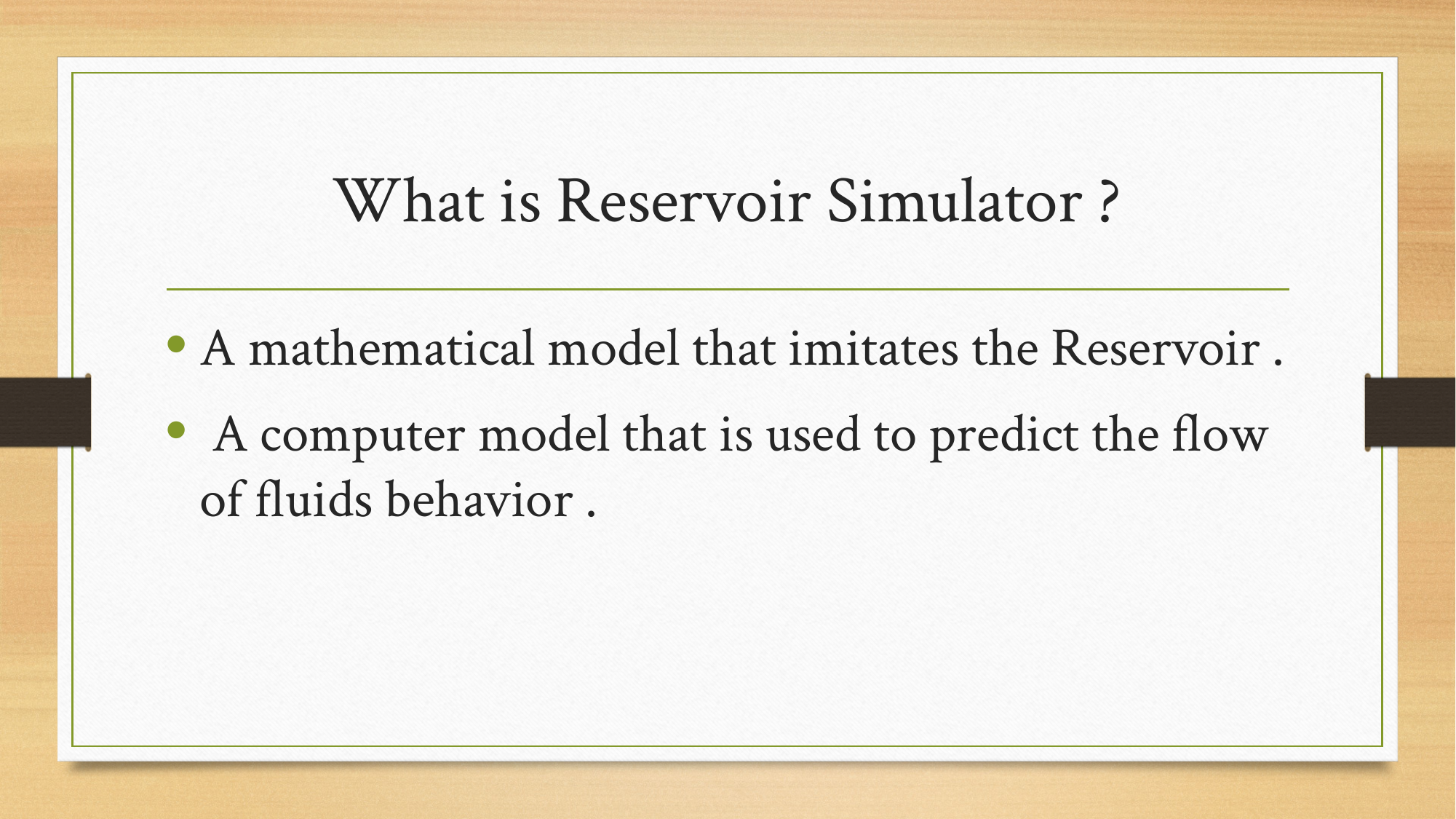

# What is Reservoir Simulator ?
A mathematical model that imitates the Reservoir .
 A computer model that is used to predict the flow of fluids behavior .